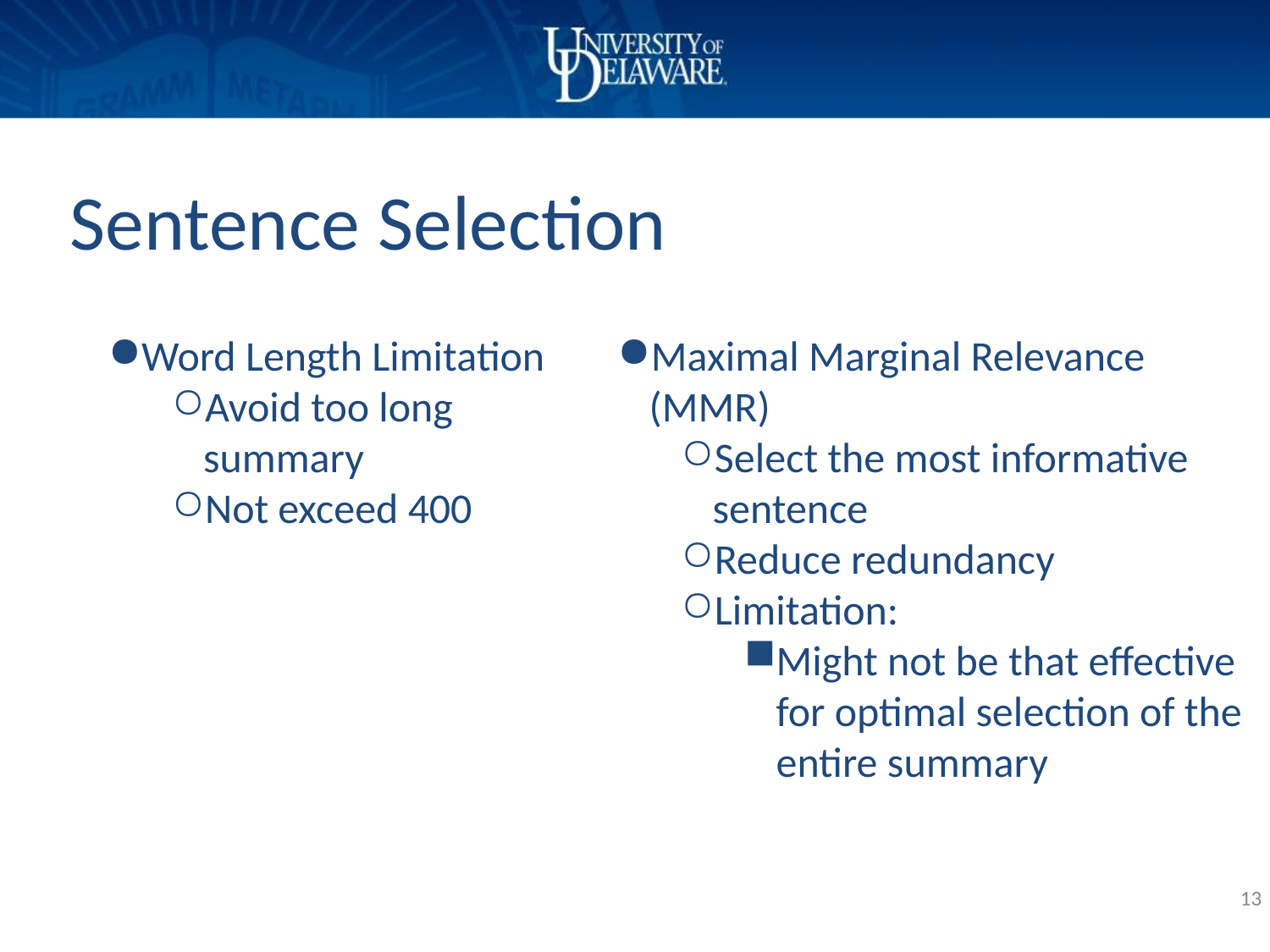

# Sentence Selection
Word Length Limitation
Avoid too long summary
Not exceed 400
Maximal Marginal Relevance (MMR)
Select the most informative sentence
Reduce redundancy
Limitation:
Might not be that effective for optimal selection of the entire summary

13